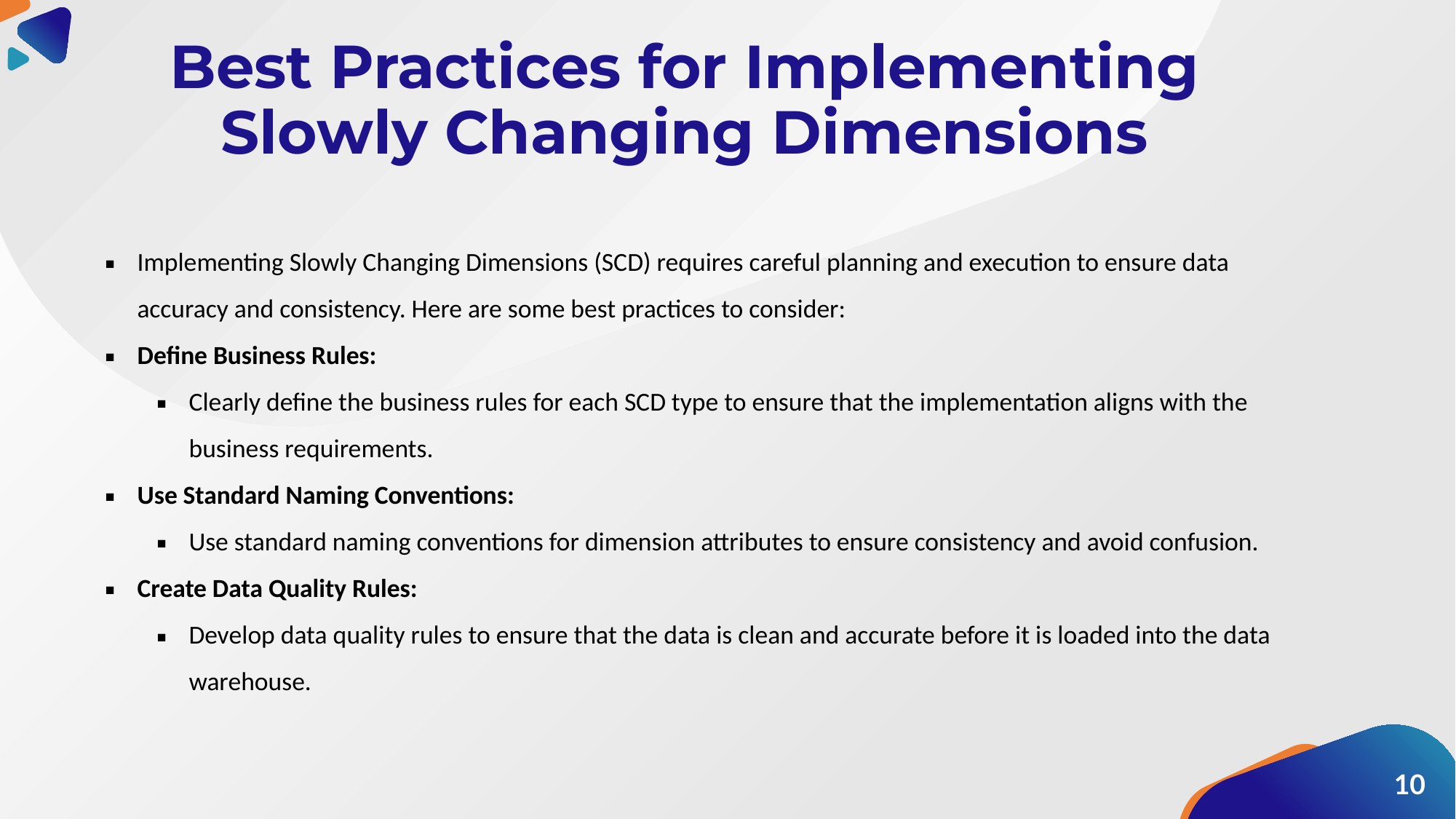

# Best Practices for Implementing Slowly Changing Dimensions
Implementing Slowly Changing Dimensions (SCD) requires careful planning and execution to ensure data accuracy and consistency. Here are some best practices to consider:
Define Business Rules:
Clearly define the business rules for each SCD type to ensure that the implementation aligns with the business requirements.
Use Standard Naming Conventions:
Use standard naming conventions for dimension attributes to ensure consistency and avoid confusion.
Create Data Quality Rules:
Develop data quality rules to ensure that the data is clean and accurate before it is loaded into the data warehouse.